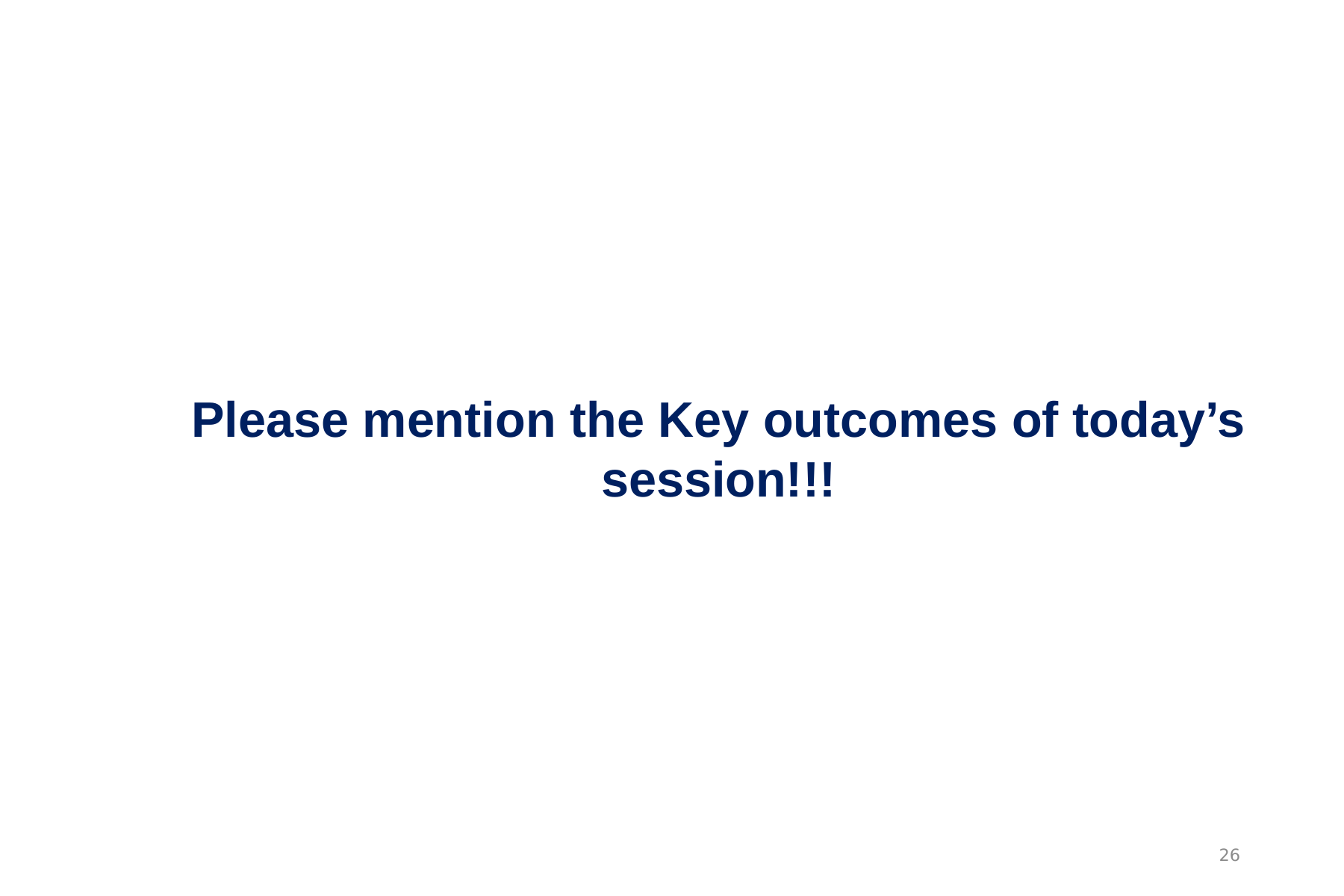

Please mention the Key outcomes of today’s session!!!
26